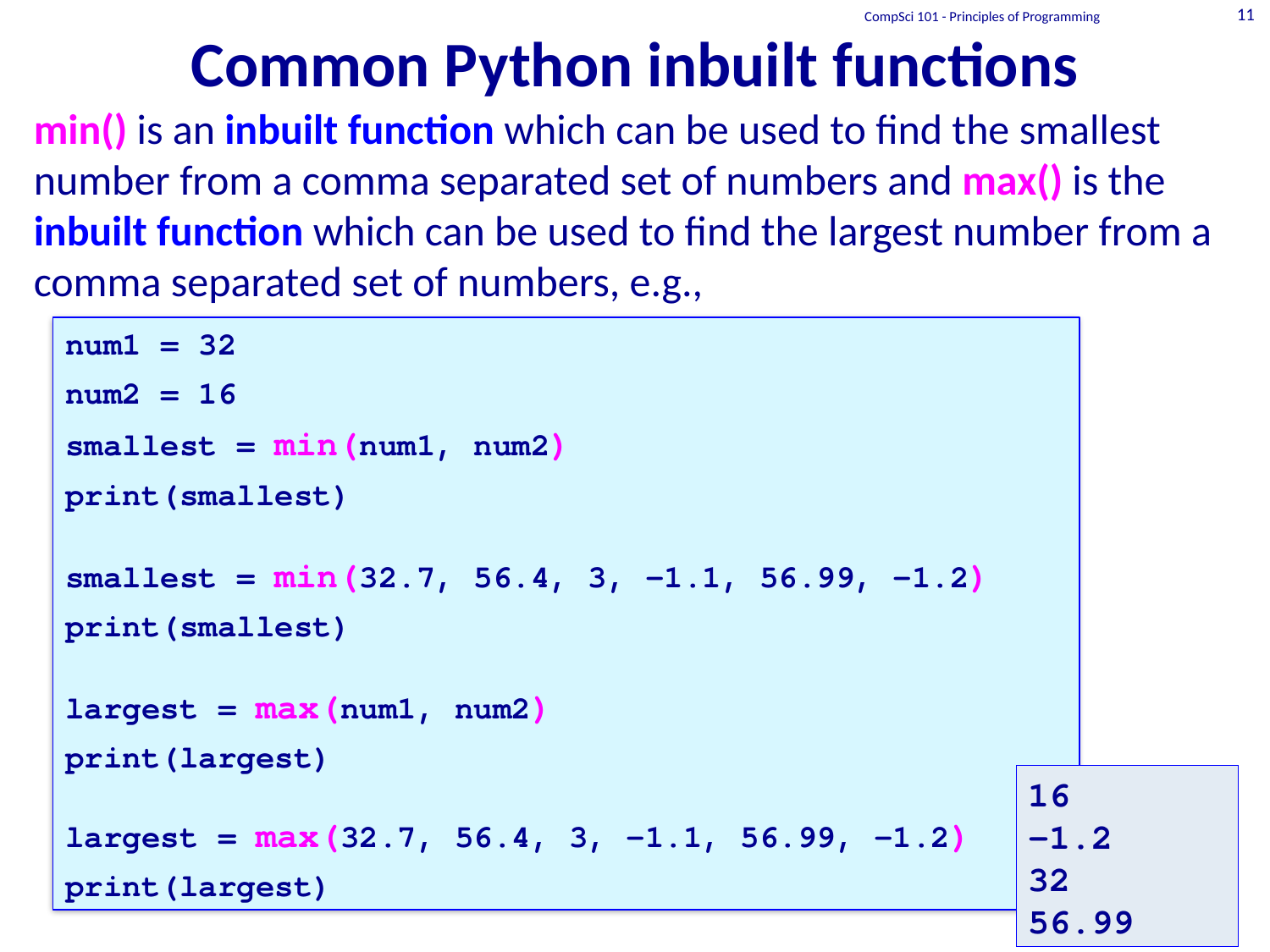

# Common Python inbuilt functions
CompSci 101 - Principles of Programming
11
min() is an inbuilt function which can be used to find the smallest number from a comma separated set of numbers and max() is the inbuilt function which can be used to find the largest number from a comma separated set of numbers, e.g.,

num1 = 32
num2 = 16
smallest = min(num1, num2)
print(smallest)

smallest = min(32.7, 56.4, 3, -1.1, 56.99, -1.2)
print(smallest)

largest = max(num1, num2)
print(largest)

largest = max(32.7, 56.4, 3, -1.1, 56.99, -1.2)
print(largest)
16
-1.2
32
56.99